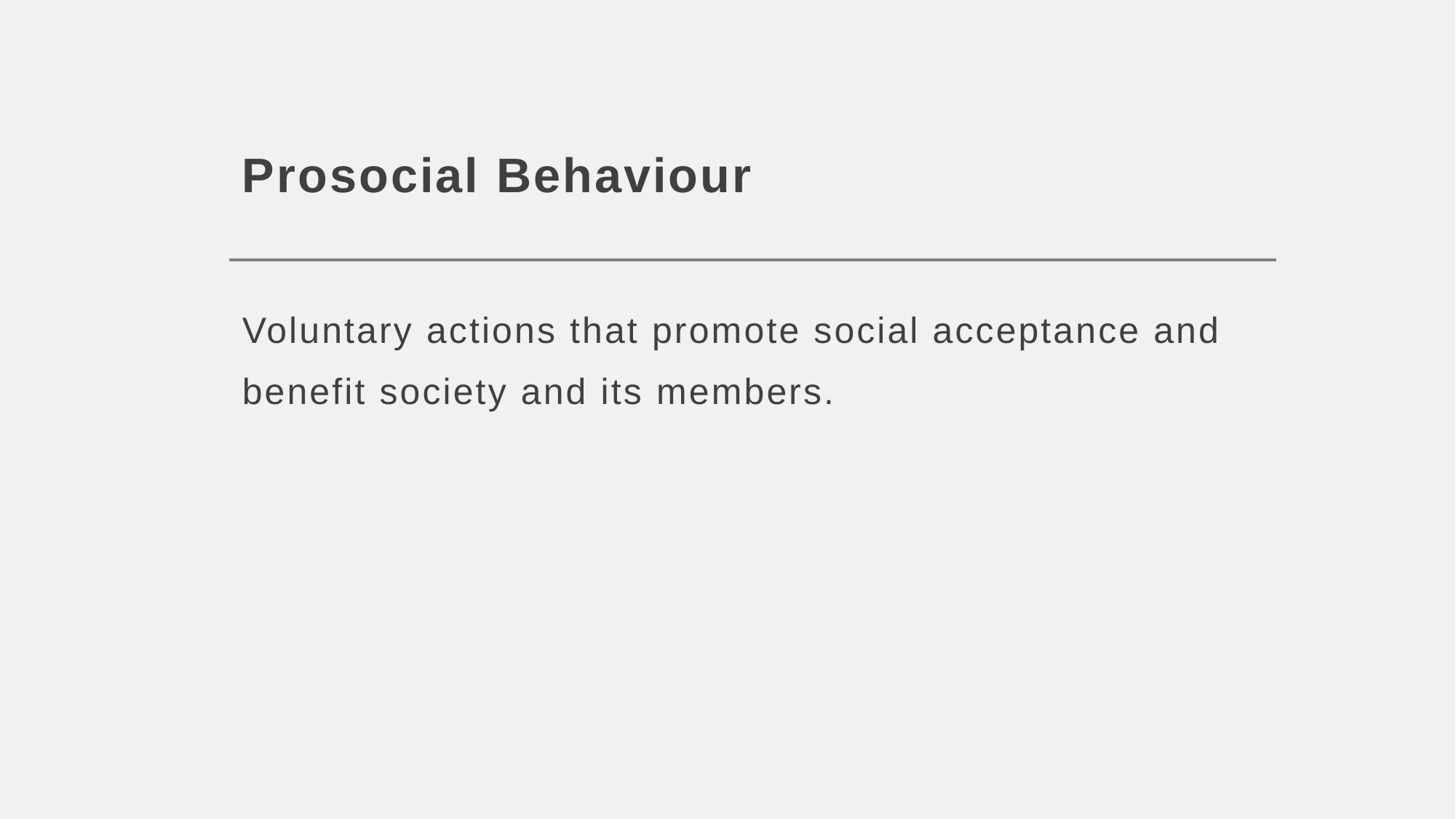

# Prosocial Behaviour
Voluntary actions that promote social acceptance and benefit society and its members.